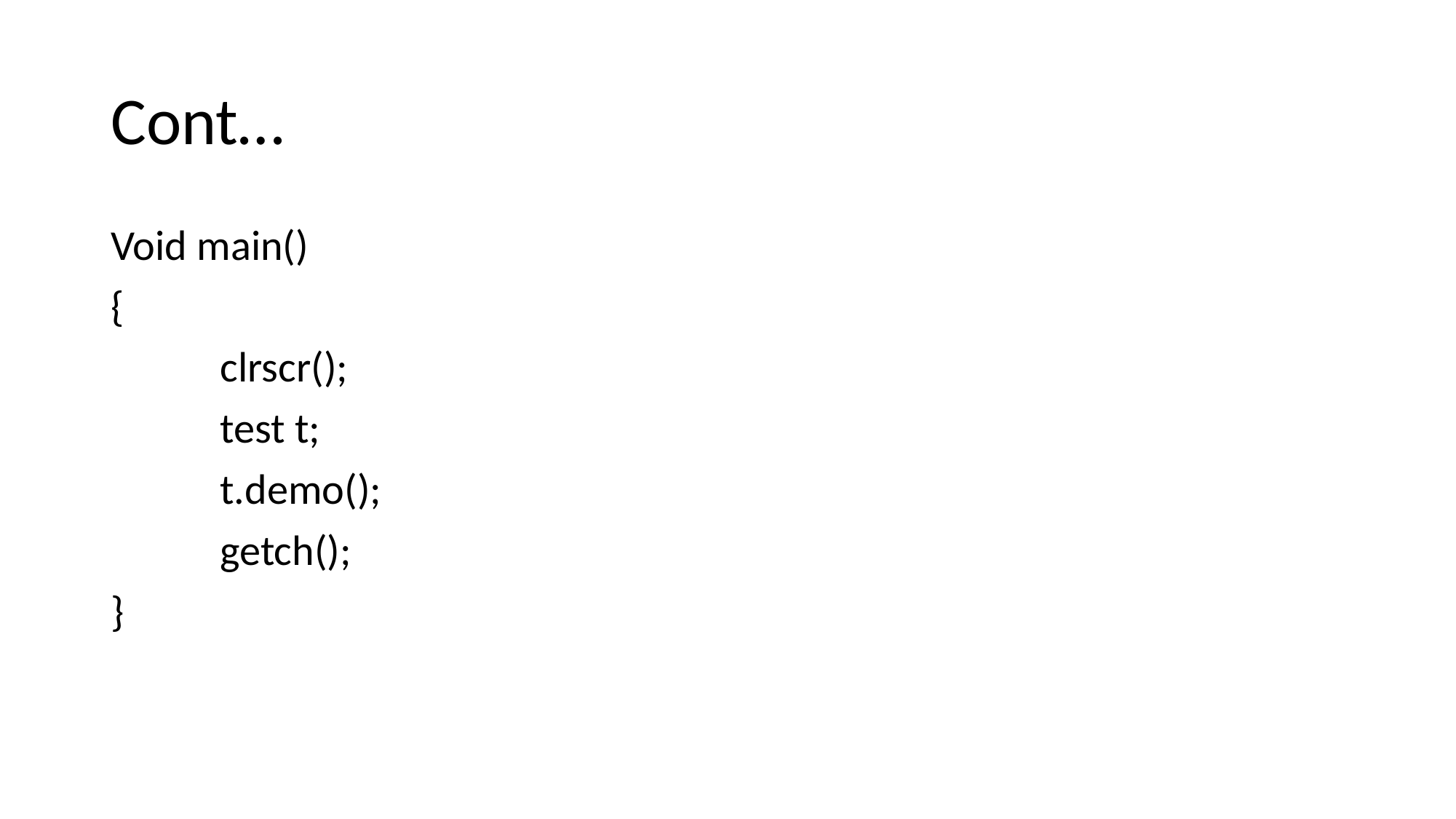

# Cont…
Void main()
{
	clrscr();
	test t;
	t.demo();
	getch();
}